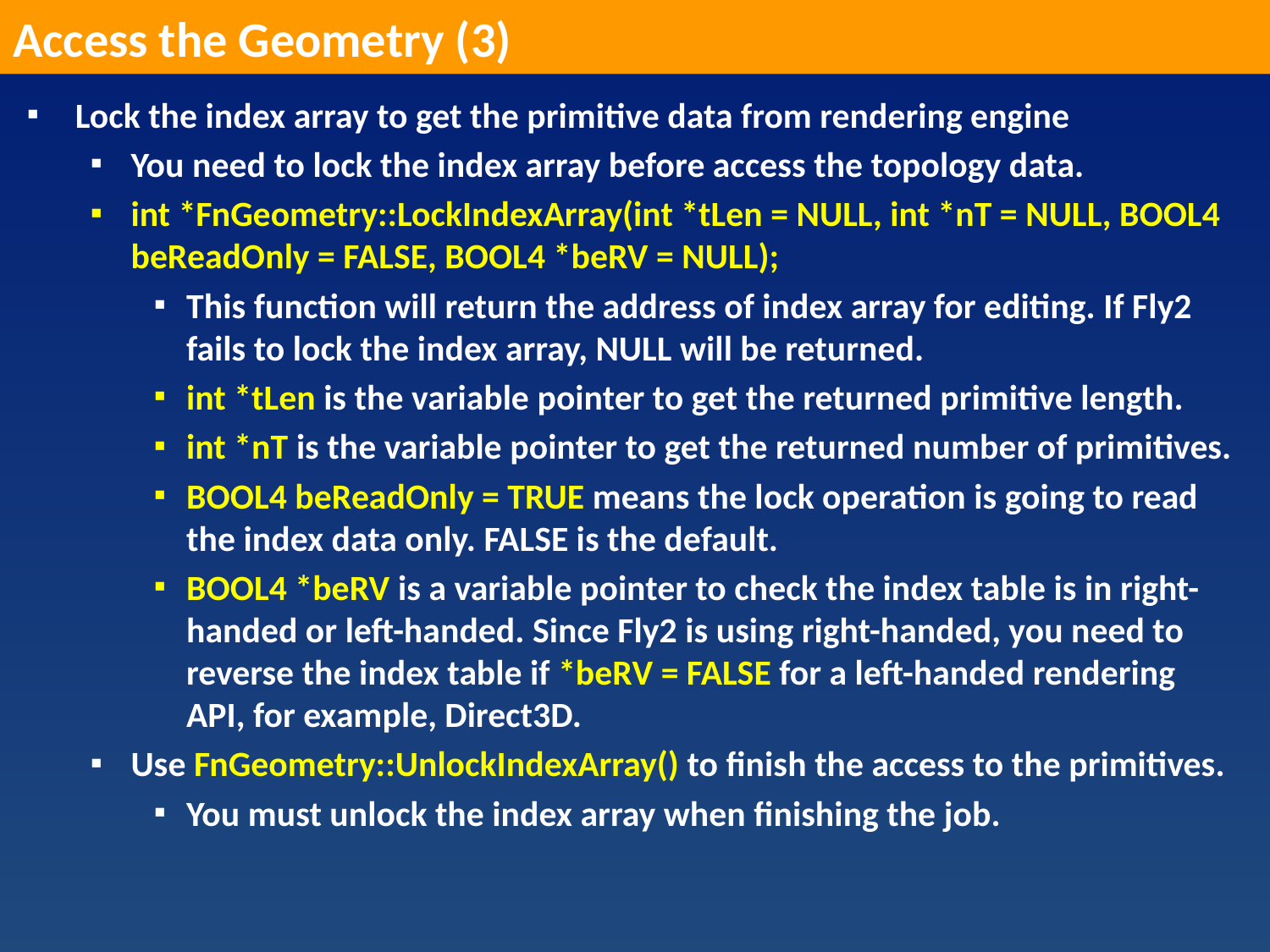

Access the Geometry (3)
Lock the index array to get the primitive data from rendering engine
You need to lock the index array before access the topology data.
int *FnGeometry::LockIndexArray(int *tLen = NULL, int *nT = NULL, BOOL4 beReadOnly = FALSE, BOOL4 *beRV = NULL);
This function will return the address of index array for editing. If Fly2 fails to lock the index array, NULL will be returned.
int *tLen is the variable pointer to get the returned primitive length.
int *nT is the variable pointer to get the returned number of primitives.
BOOL4 beReadOnly = TRUE means the lock operation is going to read the index data only. FALSE is the default.
BOOL4 *beRV is a variable pointer to check the index table is in right-handed or left-handed. Since Fly2 is using right-handed, you need to reverse the index table if *beRV = FALSE for a left-handed rendering API, for example, Direct3D.
Use FnGeometry::UnlockIndexArray() to finish the access to the primitives.
You must unlock the index array when finishing the job.